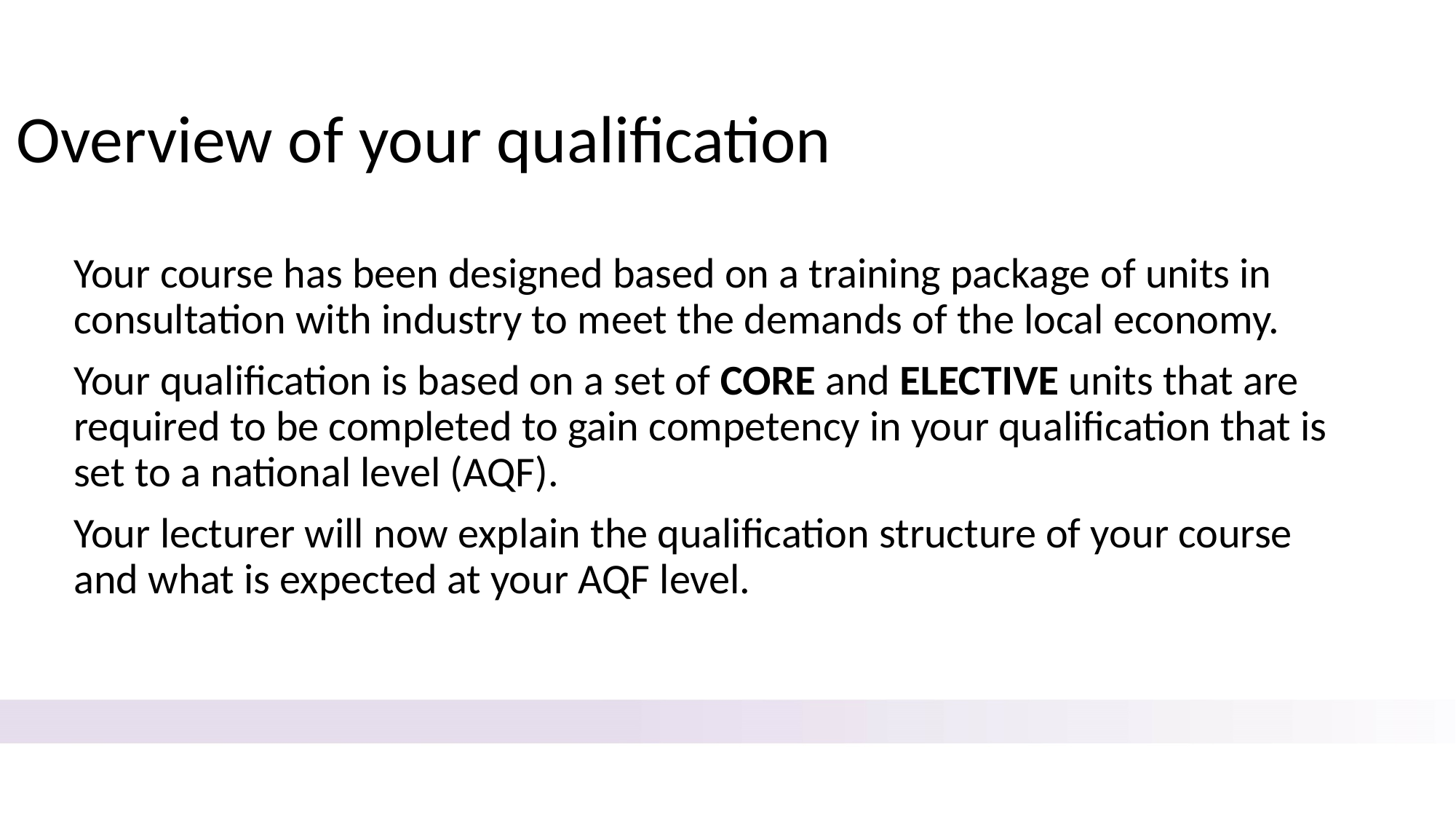

# Overview of your qualification
Your course has been designed based on a training package of units in consultation with industry to meet the demands of the local economy.
Your qualification is based on a set of CORE and ELECTIVE units that are required to be completed to gain competency in your qualification that is set to a national level (AQF).
Your lecturer will now explain the qualification structure of your course and what is expected at your AQF level.